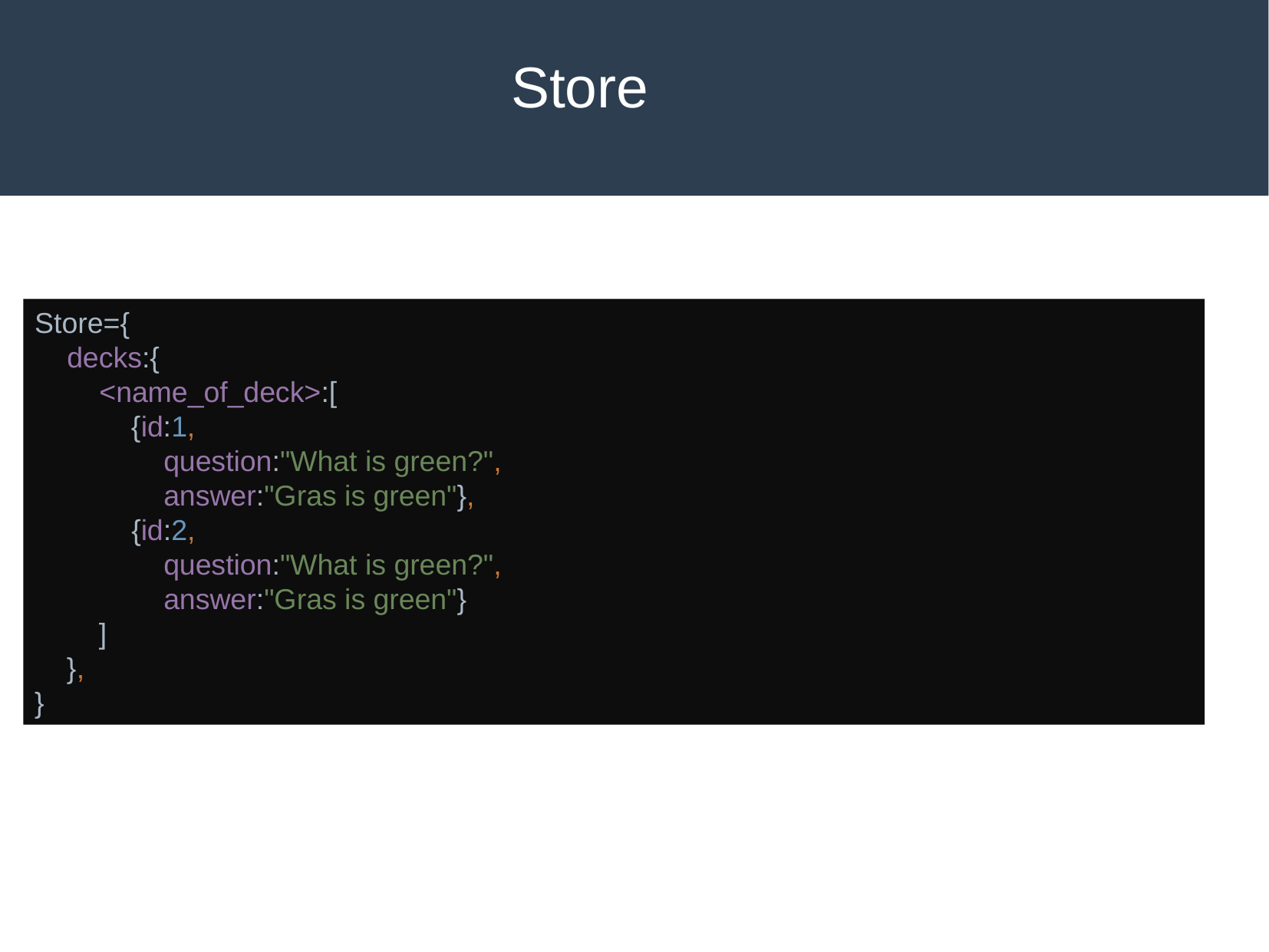

# Store
Store={
    decks:{
        <name_of_deck>:[
            {id:1,
                question:"What is green?",
                answer:"Gras is green"},
            {id:2,
                question:"What is green?",
                answer:"Gras is green"}
        ]
    },
}